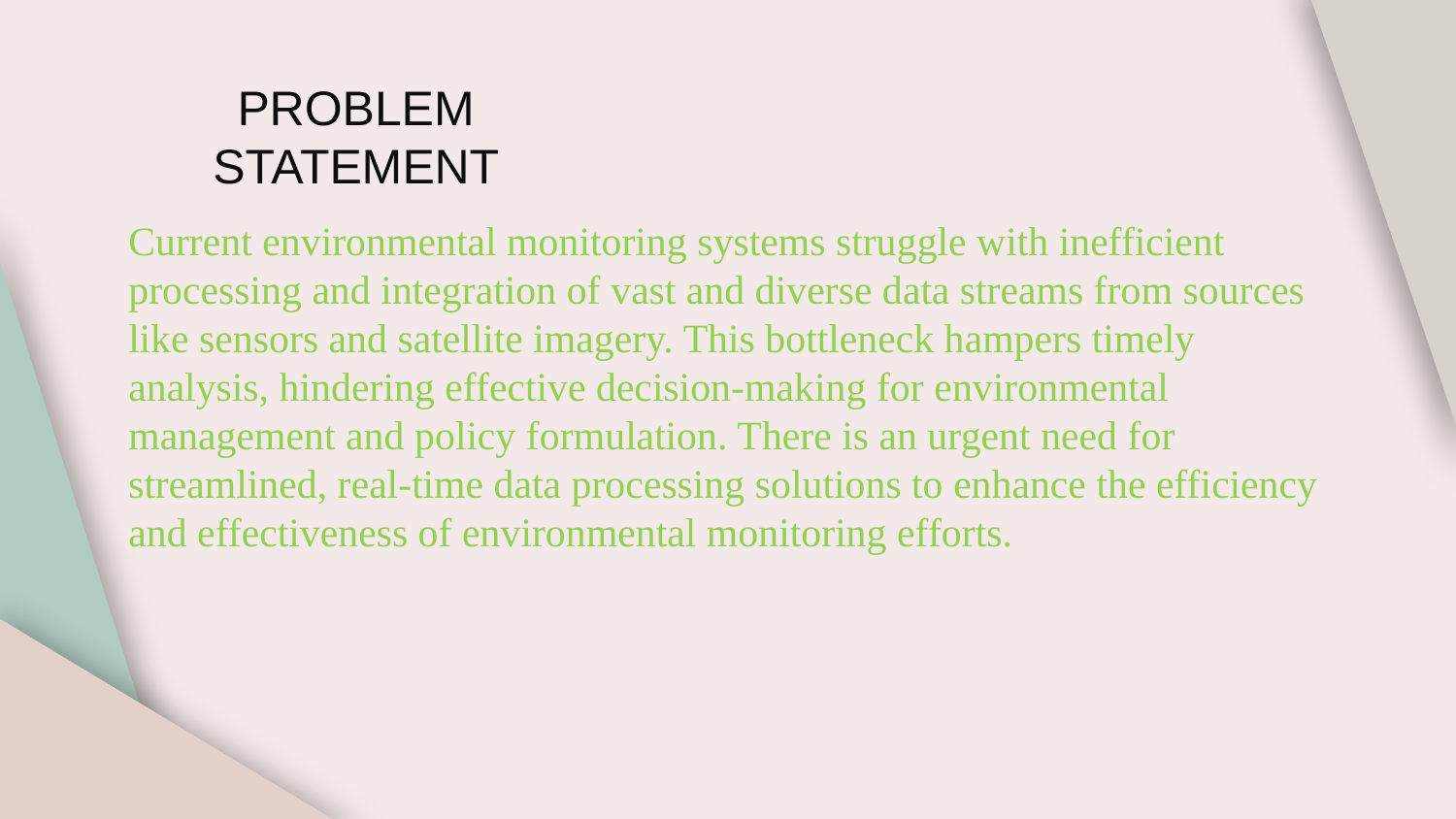

# PROBLEM STATEMENT
Current environmental monitoring systems struggle with inefficient processing and integration of vast and diverse data streams from sources like sensors and satellite imagery. This bottleneck hampers timely analysis, hindering effective decision-making for environmental management and policy formulation. There is an urgent need for streamlined, real-time data processing solutions to enhance the efficiency and effectiveness of environmental monitoring efforts.